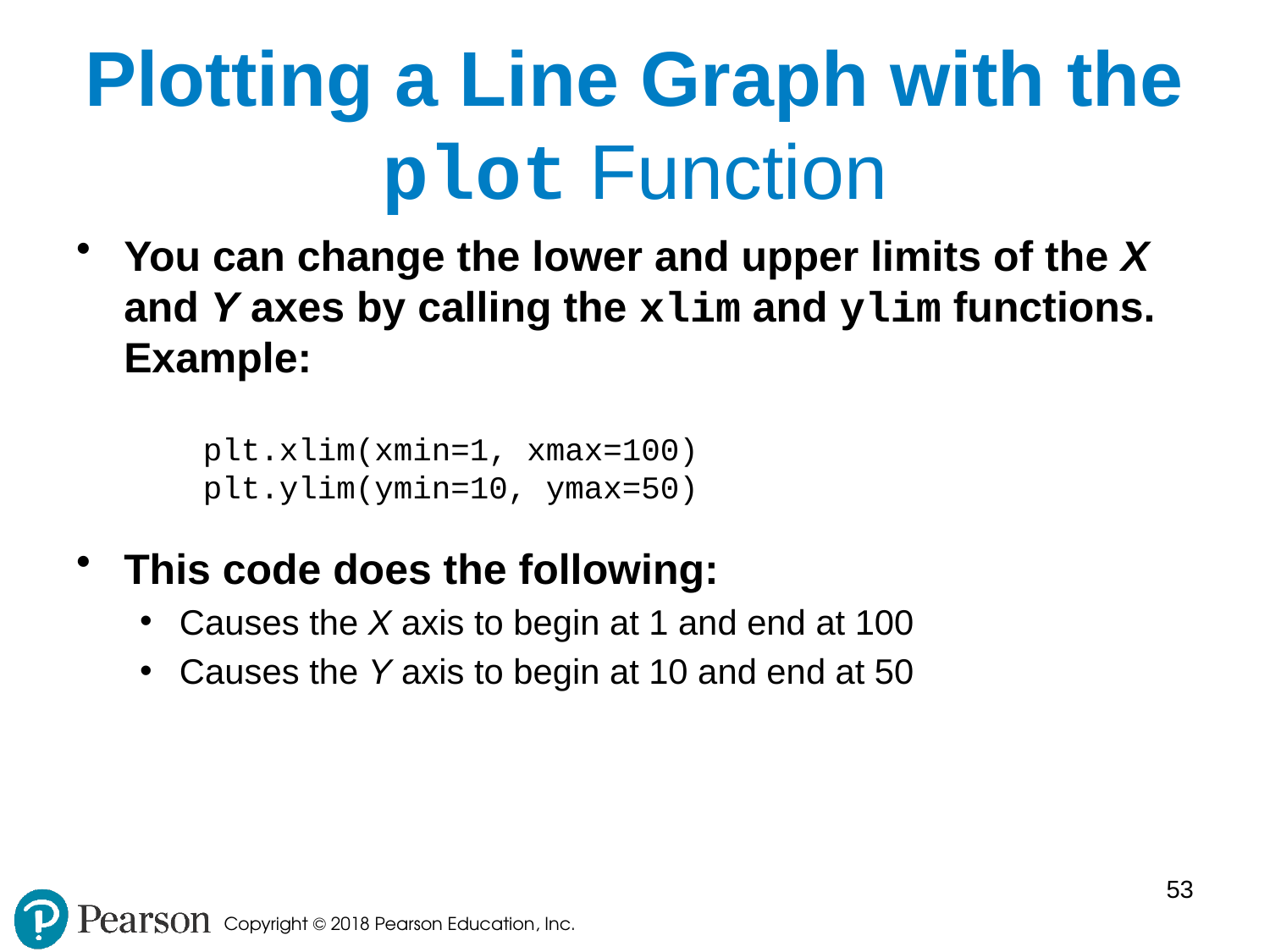

# Plotting a Line Graph with the plot Function
You can change the lower and upper limits of the X and Y axes by calling the xlim and ylim functions. Example:
This code does the following:
Causes the X axis to begin at 1 and end at 100
Causes the Y axis to begin at 10 and end at 50

plt.xlim(xmin=1, xmax=100)
plt.ylim(ymin=10, ymax=50)
53